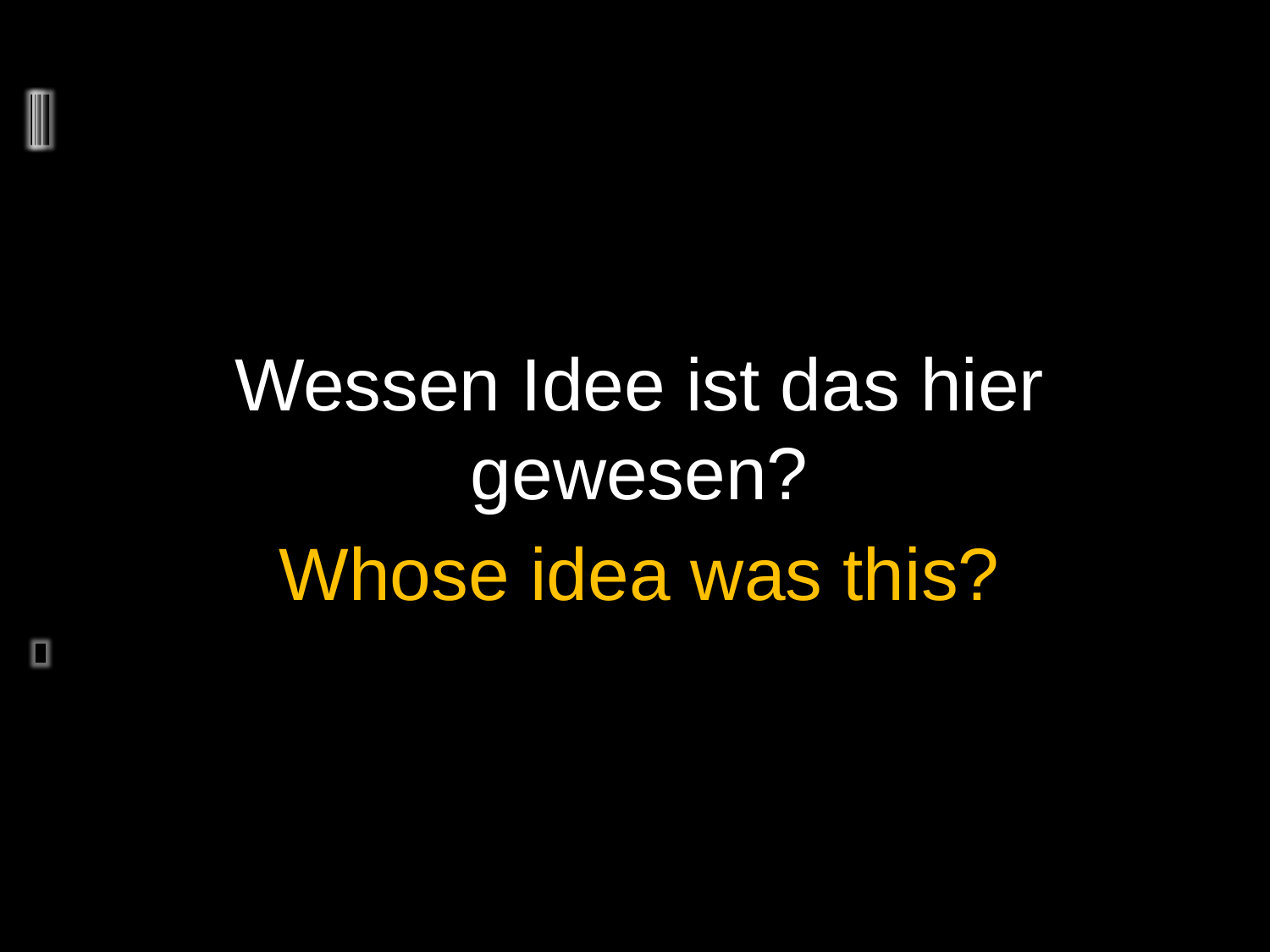

Wessen Idee ist das hier gewesen?
Whose idea was this?
	2